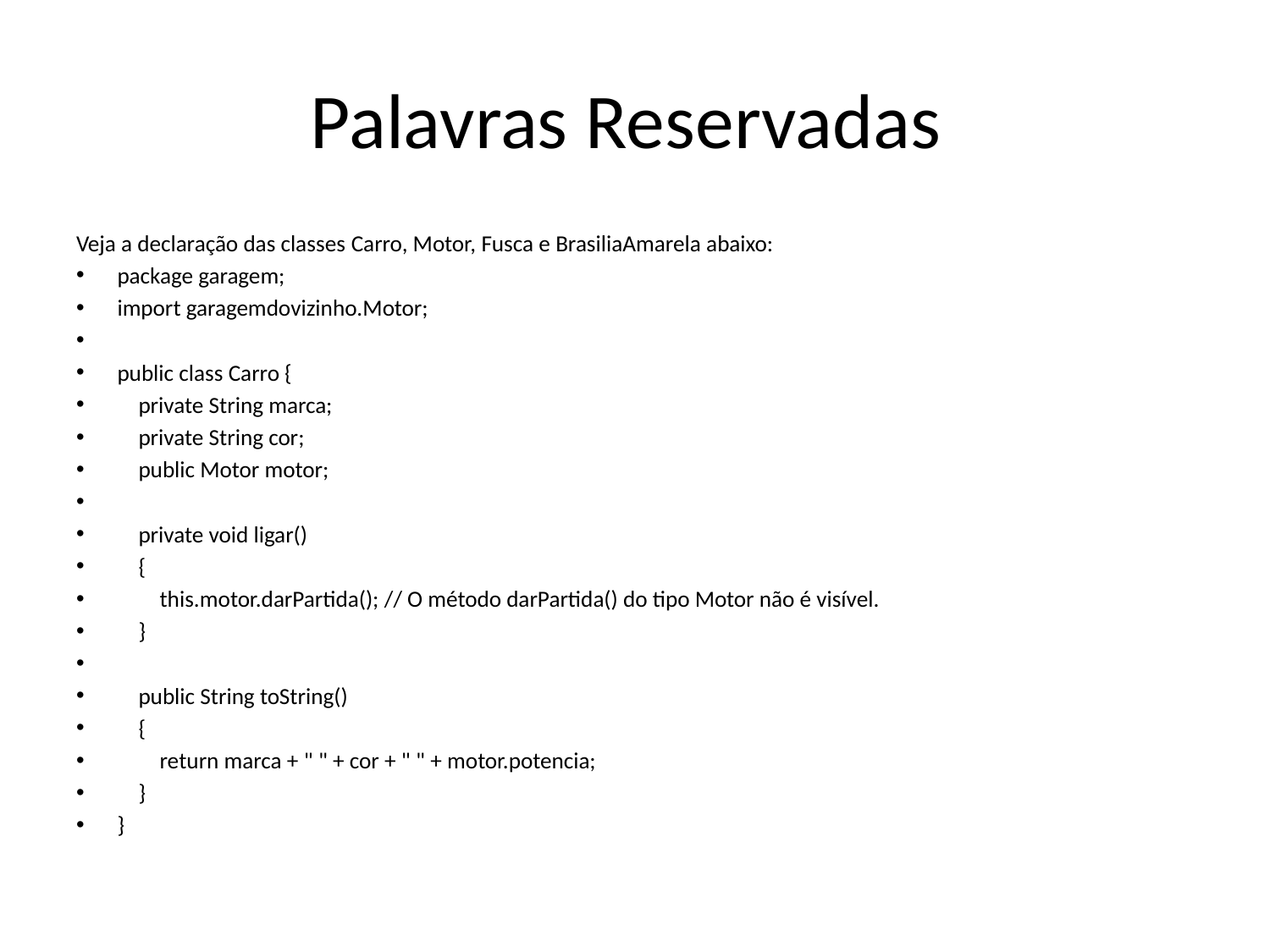

# Palavras Reservadas
Veja a declaração das classes Carro, Motor, Fusca e BrasiliaAmarela abaixo:
package garagem;
import garagemdovizinho.Motor;

public class Carro {
    private String marca;
    private String cor;
    public Motor motor;

    private void ligar()
    {
        this.motor.darPartida(); // O método darPartida() do tipo Motor não é visível.
    }

    public String toString()
    {
        return marca + " " + cor + " " + motor.potencia;
    }
}